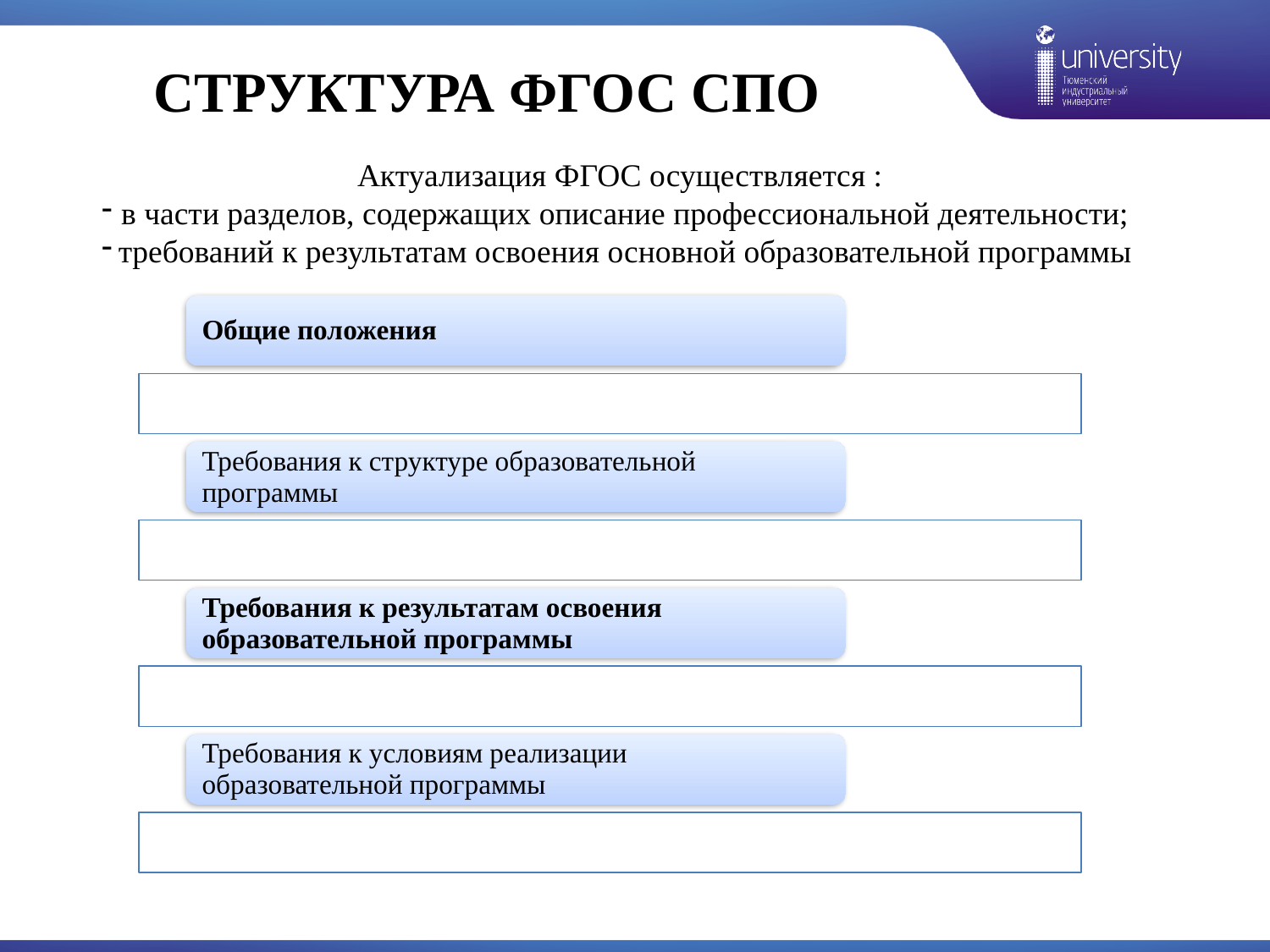

СТРУКТУРА ФГОС СПО
Актуализация ФГОС осуществляется :
в части разделов, содержащих описание профессиональной деятельности;
требований к результатам освоения основной образовательной программы
Общие положения
Требования к структуре образовательной программы
Требования к результатам освоения образовательной программы
Требования к условиям реализации образовательной программы